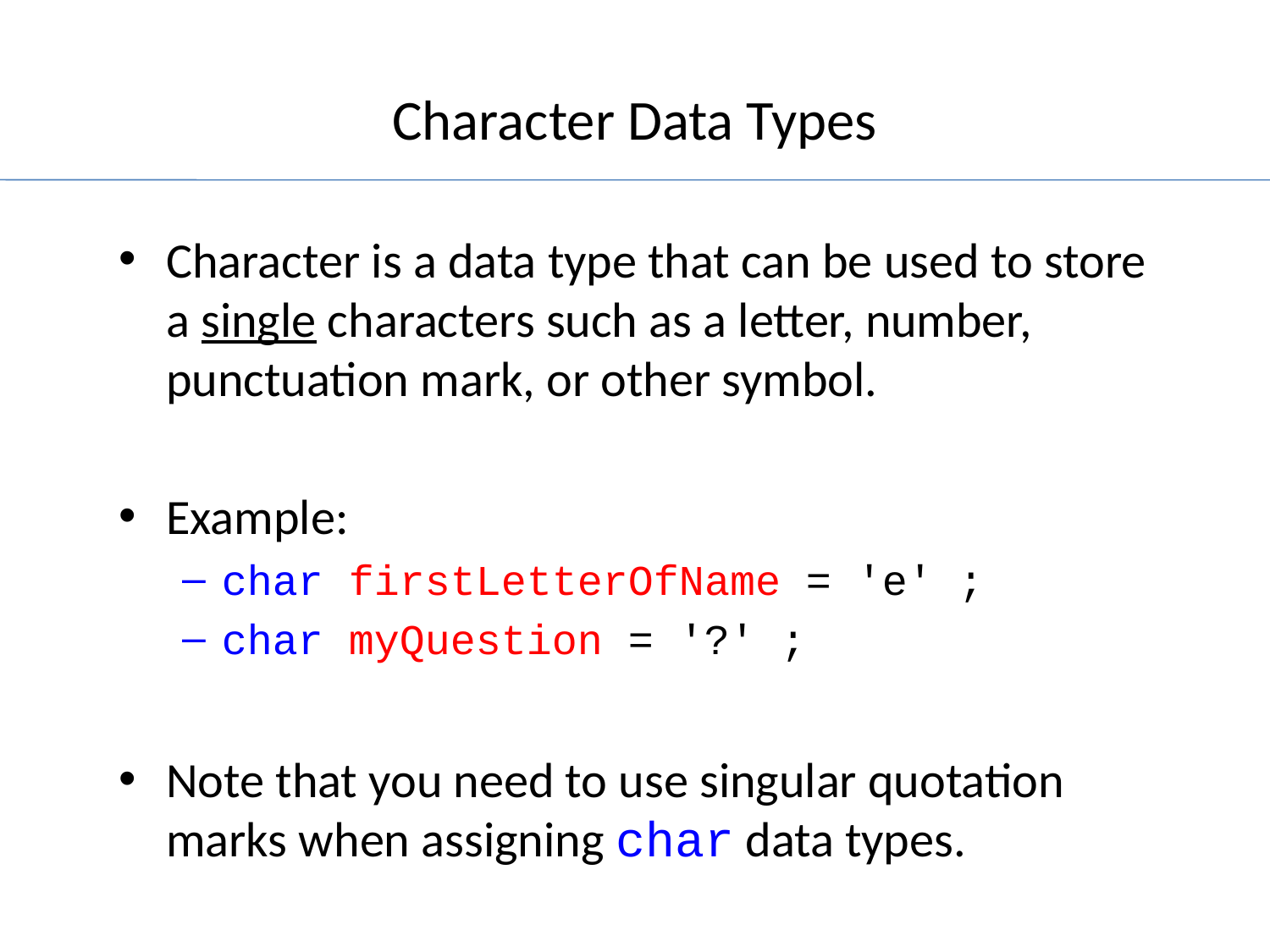

# Character Data Types
Character is a data type that can be used to store a single characters such as a letter, number, punctuation mark, or other symbol.

Example:
char firstLetterOfName = 'e' ;
char myQuestion = '?' ;

Note that you need to use singular quotation marks when assigning char data types.